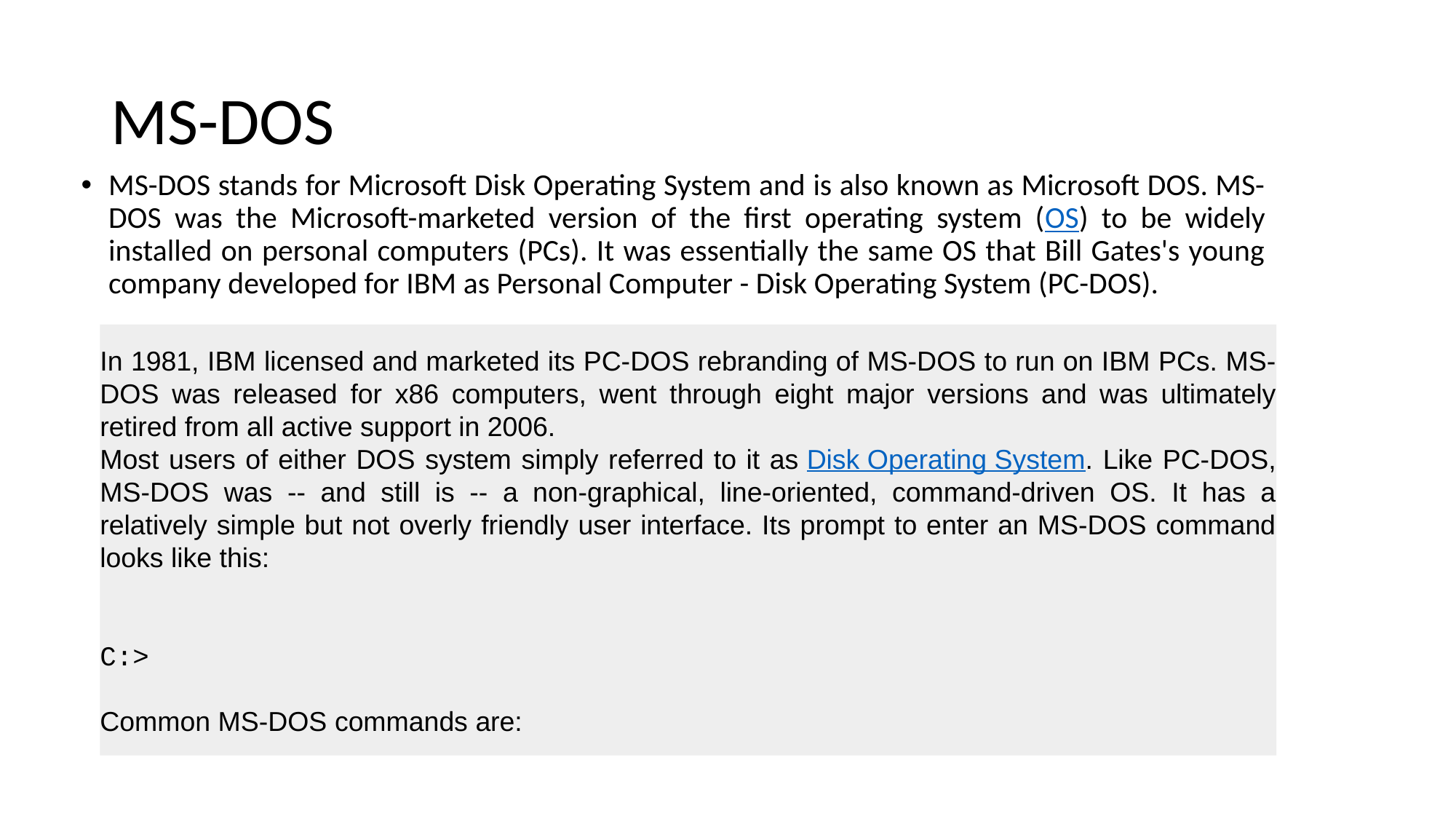

# MS-DOS
MS-DOS stands for Microsoft Disk Operating System and is also known as Microsoft DOS. MS-DOS was the Microsoft-marketed version of the first operating system (OS) to be widely installed on personal computers (PCs). It was essentially the same OS that Bill Gates's young company developed for IBM as Personal Computer - Disk Operating System (PC-DOS).

In 1981, IBM licensed and marketed its PC-DOS rebranding of MS-DOS to run on IBM PCs. MS-DOS was released for x86 computers, went through eight major versions and was ultimately retired from all active support in 2006.
Most users of either DOS system simply referred to it as Disk Operating System. Like PC-DOS, MS-DOS was -- and still is -- a non-graphical, line-oriented, command-driven OS. It has a relatively simple but not overly friendly user interface. Its prompt to enter an MS-DOS command looks like this:

C:>

Common MS-DOS commands are: